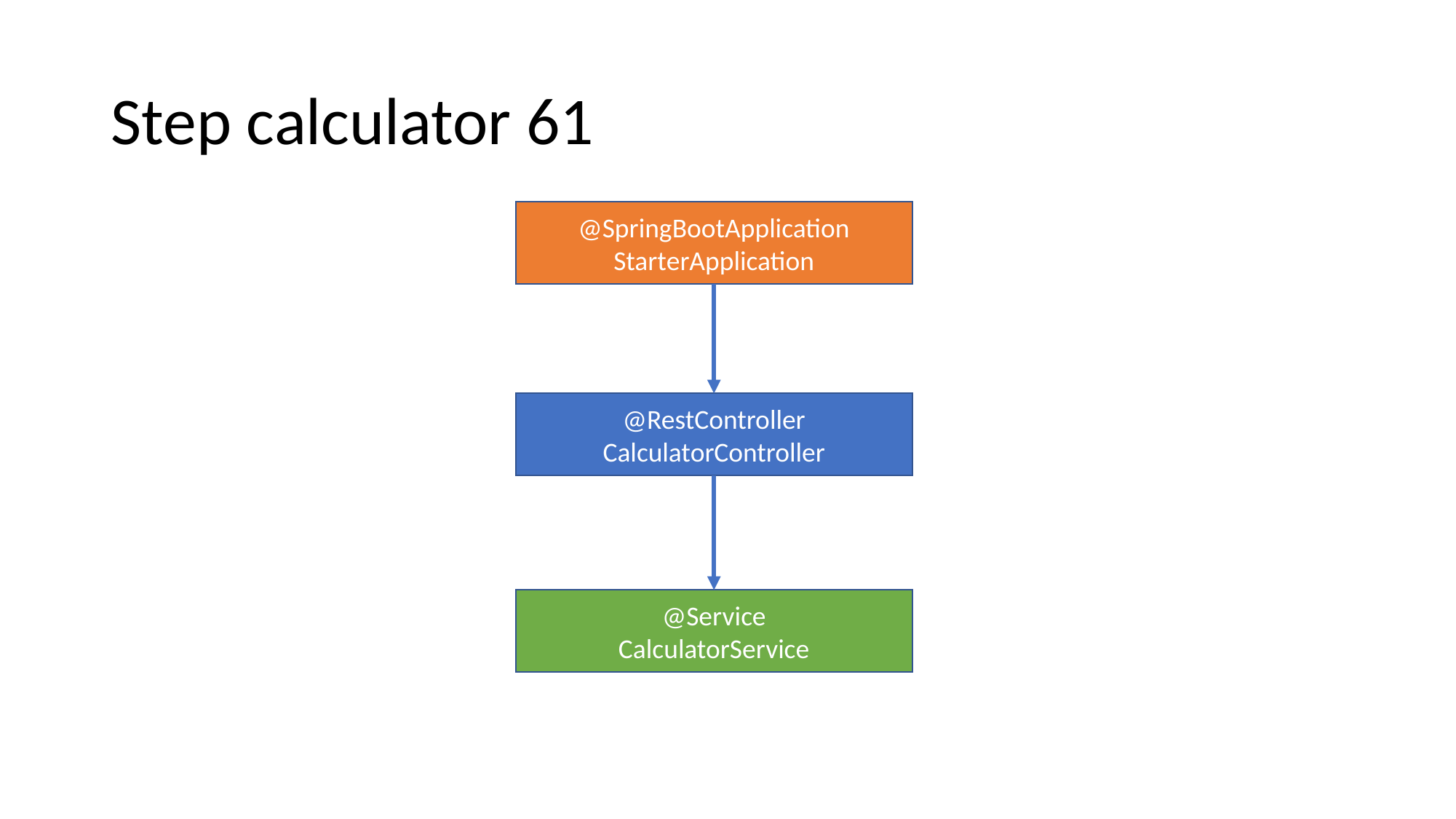

# Step calculator 61
@SpringBootApplication
StarterApplication
@RestController
CalculatorController
@Service
CalculatorService